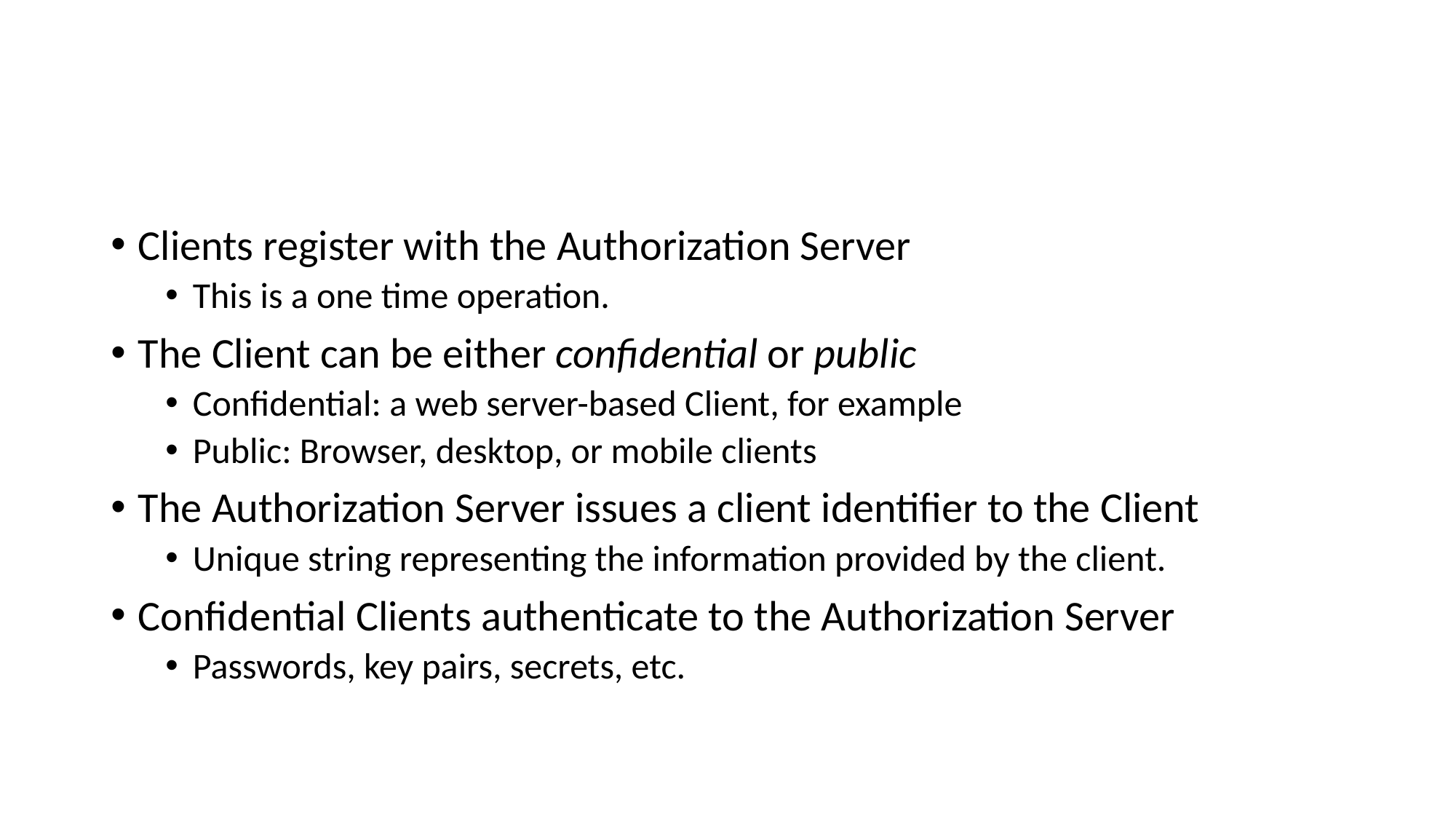

# Client Registration: Trusting the Client
Clients register with the Authorization Server
This is a one time operation.
The Client can be either confidential or public
Confidential: a web server-based Client, for example
Public: Browser, desktop, or mobile clients
The Authorization Server issues a client identifier to the Client
Unique string representing the information provided by the client.
Confidential Clients authenticate to the Authorization Server
Passwords, key pairs, secrets, etc.